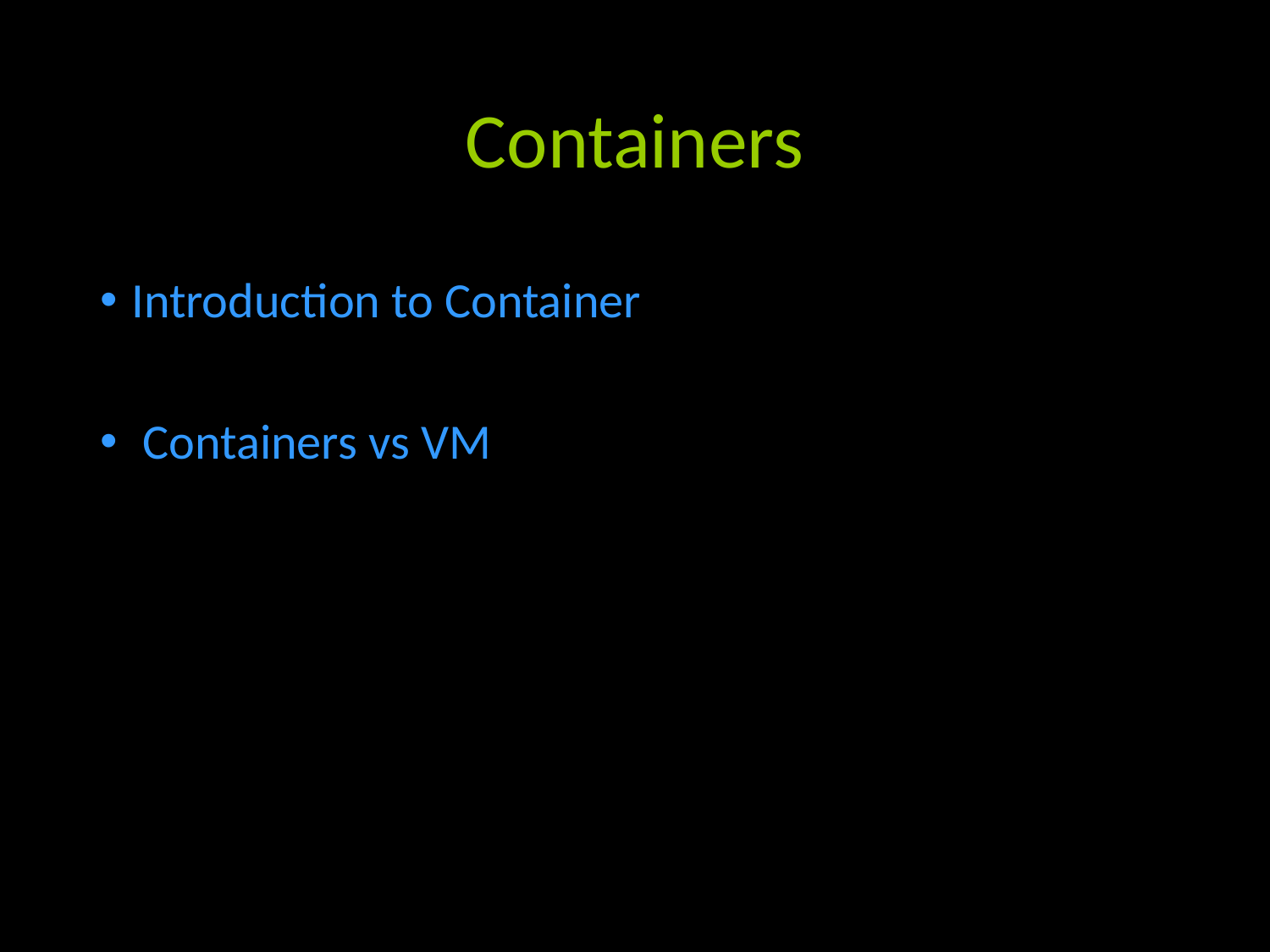

# Containers
Introduction to Container

 Containers vs VM